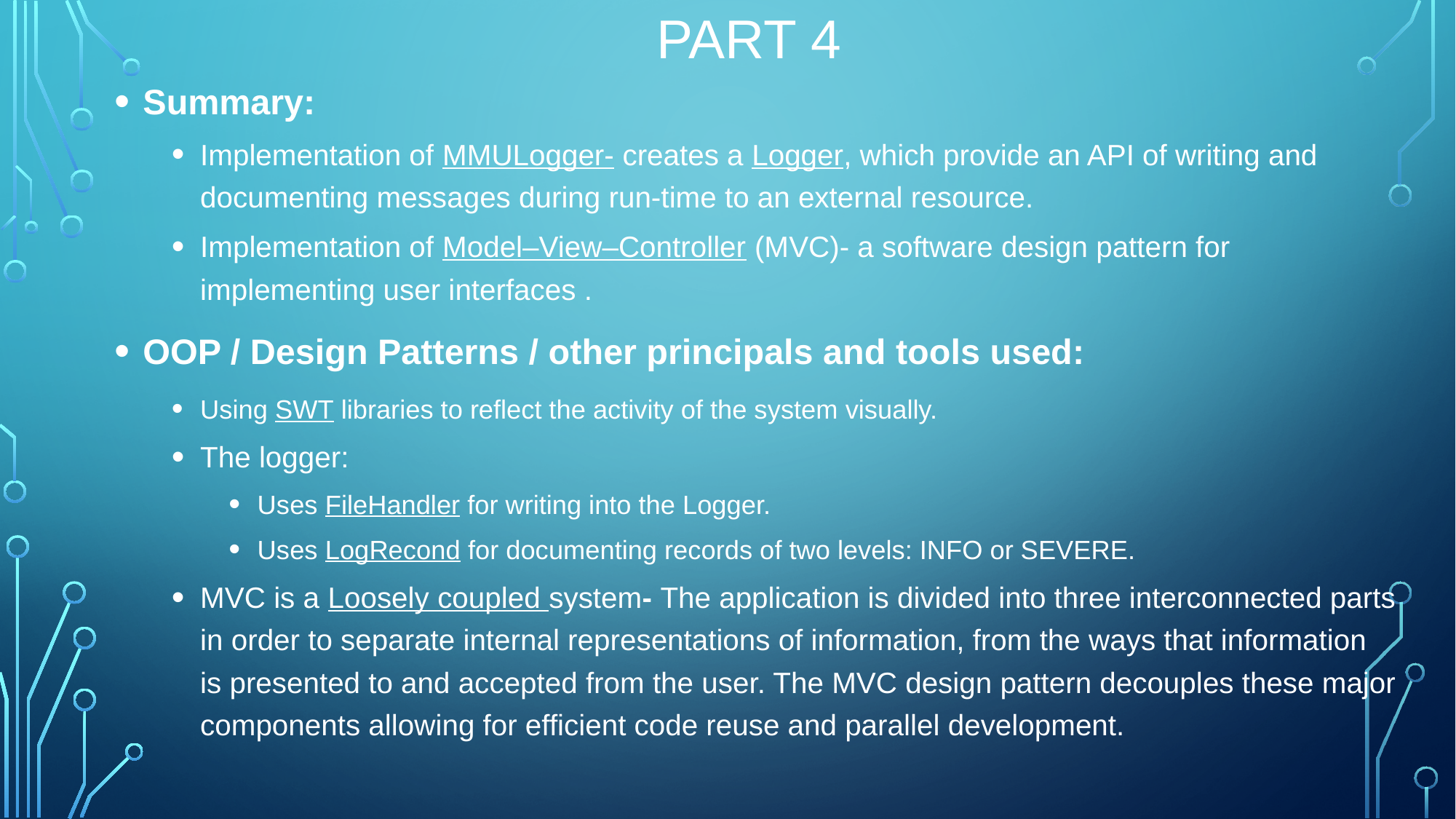

# PART 4
Summary:
Implementation of MMULogger- creates a Logger, which provide an API of writing and documenting messages during run-time to an external resource.
Implementation of Model–View–Controller (MVC)- a software design pattern for implementing user interfaces .
OOP / Design Patterns / other principals and tools used:
Using SWT libraries to reflect the activity of the system visually.
The logger:
Uses FileHandler for writing into the Logger.
Uses LogRecond for documenting records of two levels: INFO or SEVERE.
MVC is a Loosely coupled system- The application is divided into three interconnected parts in order to separate internal representations of information, from the ways that information is presented to and accepted from the user. The MVC design pattern decouples these major components allowing for efficient code reuse and parallel development.